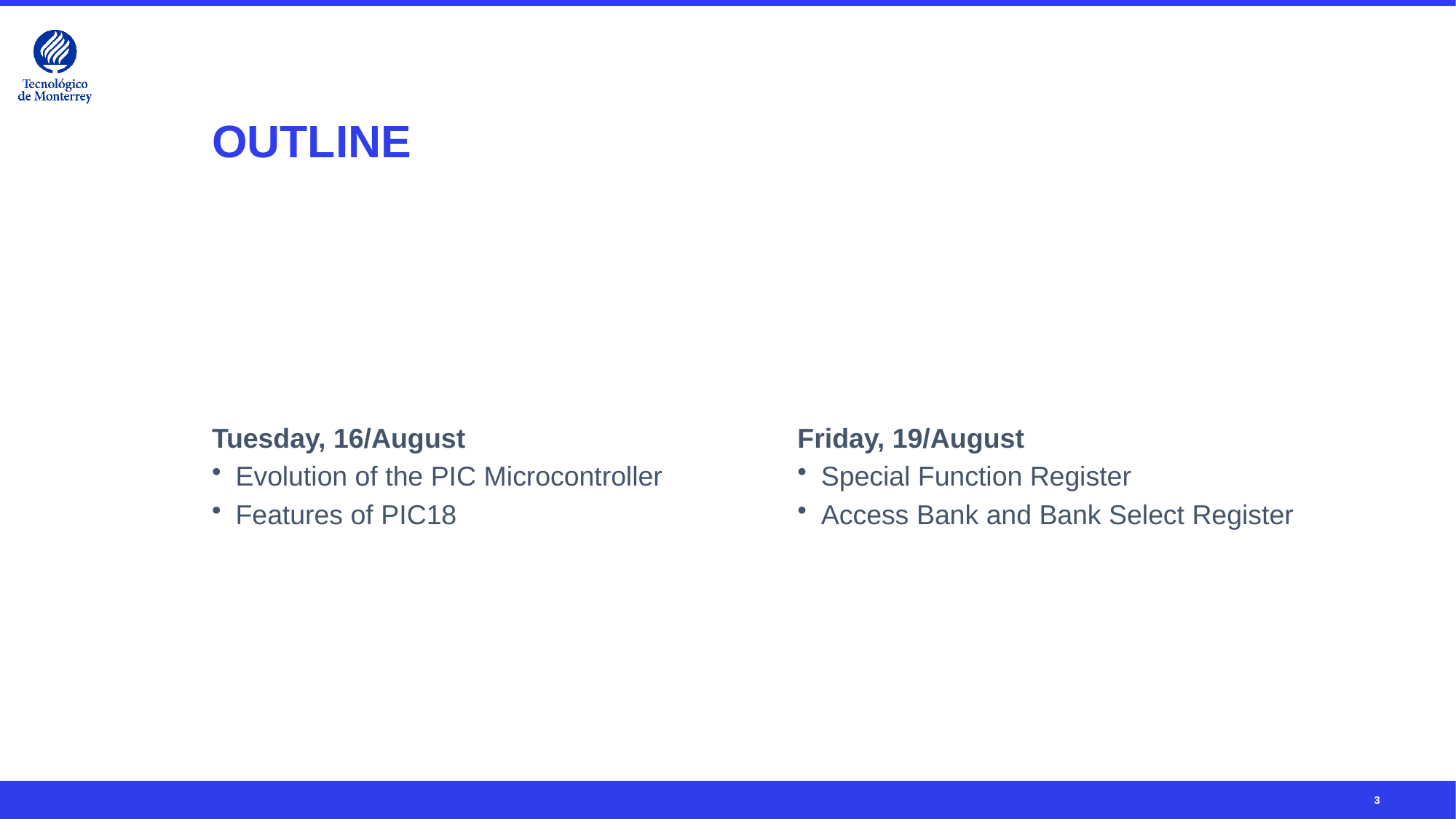

# OUTLINE
Tuesday, 16/August
Evolution of the PIC Microcontroller
Features of PIC18
Friday, 19/August
Special Function Register
Access Bank and Bank Select Register
3